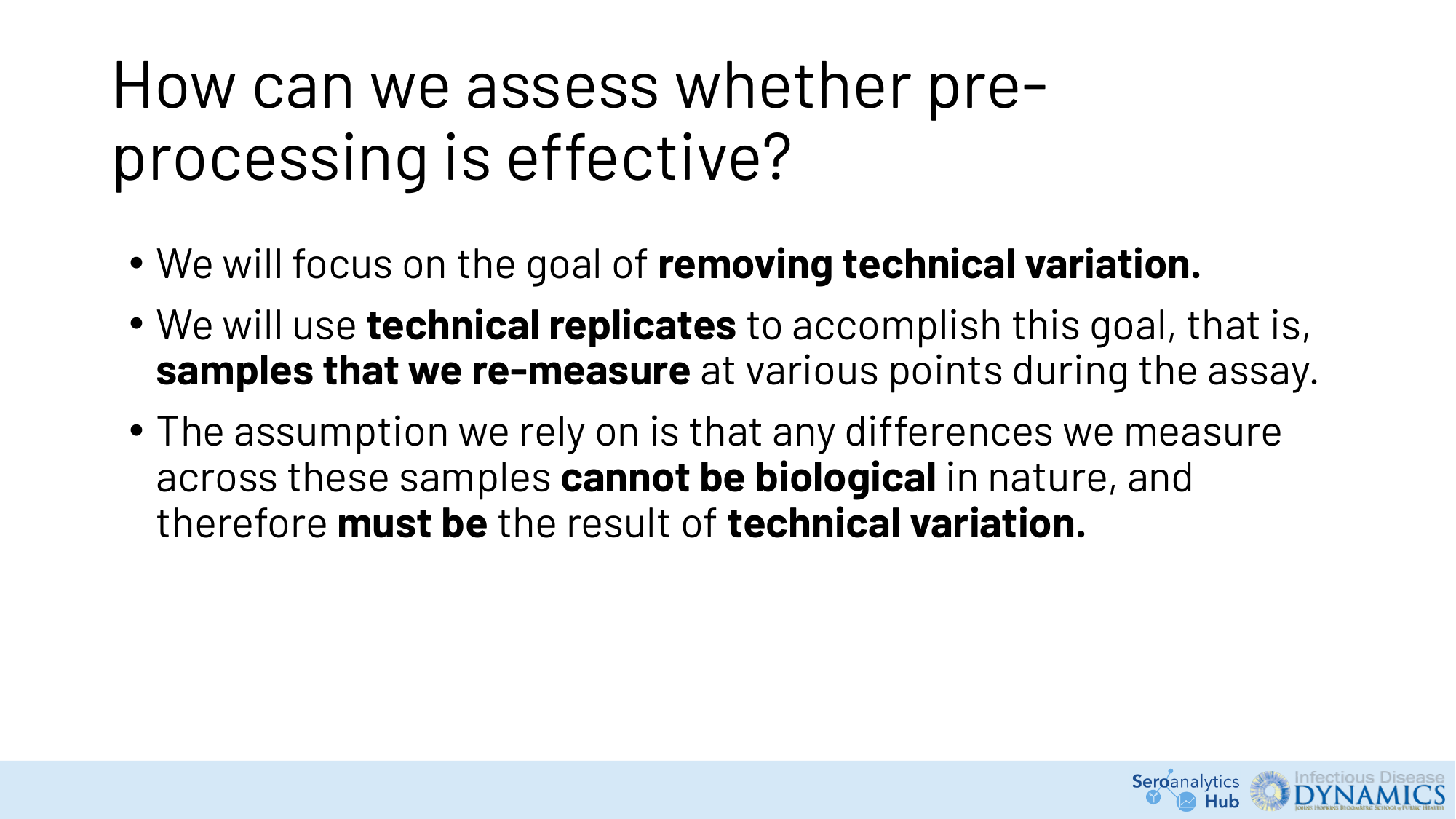

# How can we assess whether pre-processing is effective?
We will focus on the goal of removing technical variation.
We will use technical replicates to accomplish this goal, that is, samples that we re-measure at various points during the assay.
The assumption we rely on is that any differences we measure across these samples cannot be biological in nature, and therefore must be the result of technical variation.